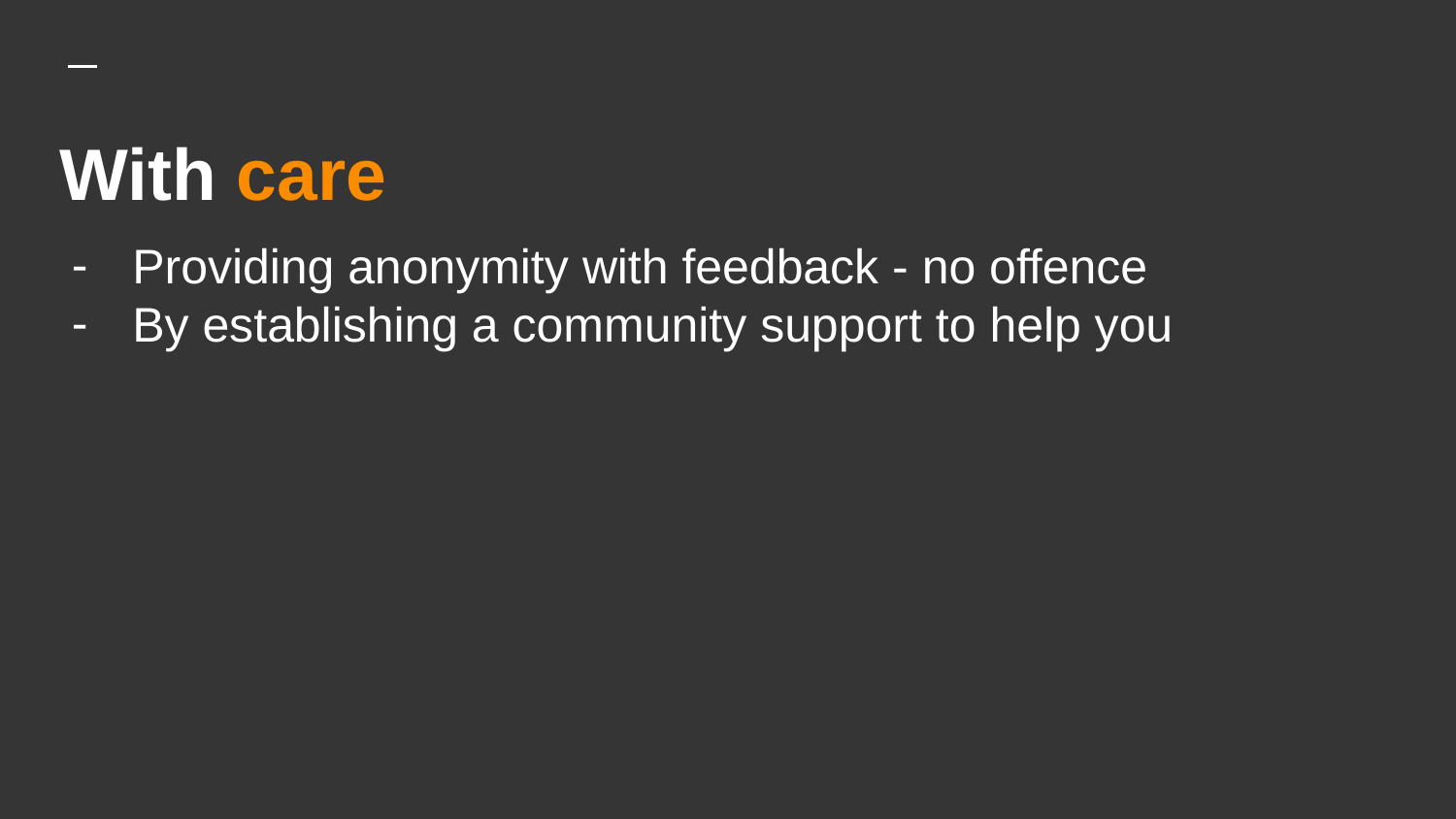

# With care
Providing anonymity with feedback - no offence
By establishing a community support to help you